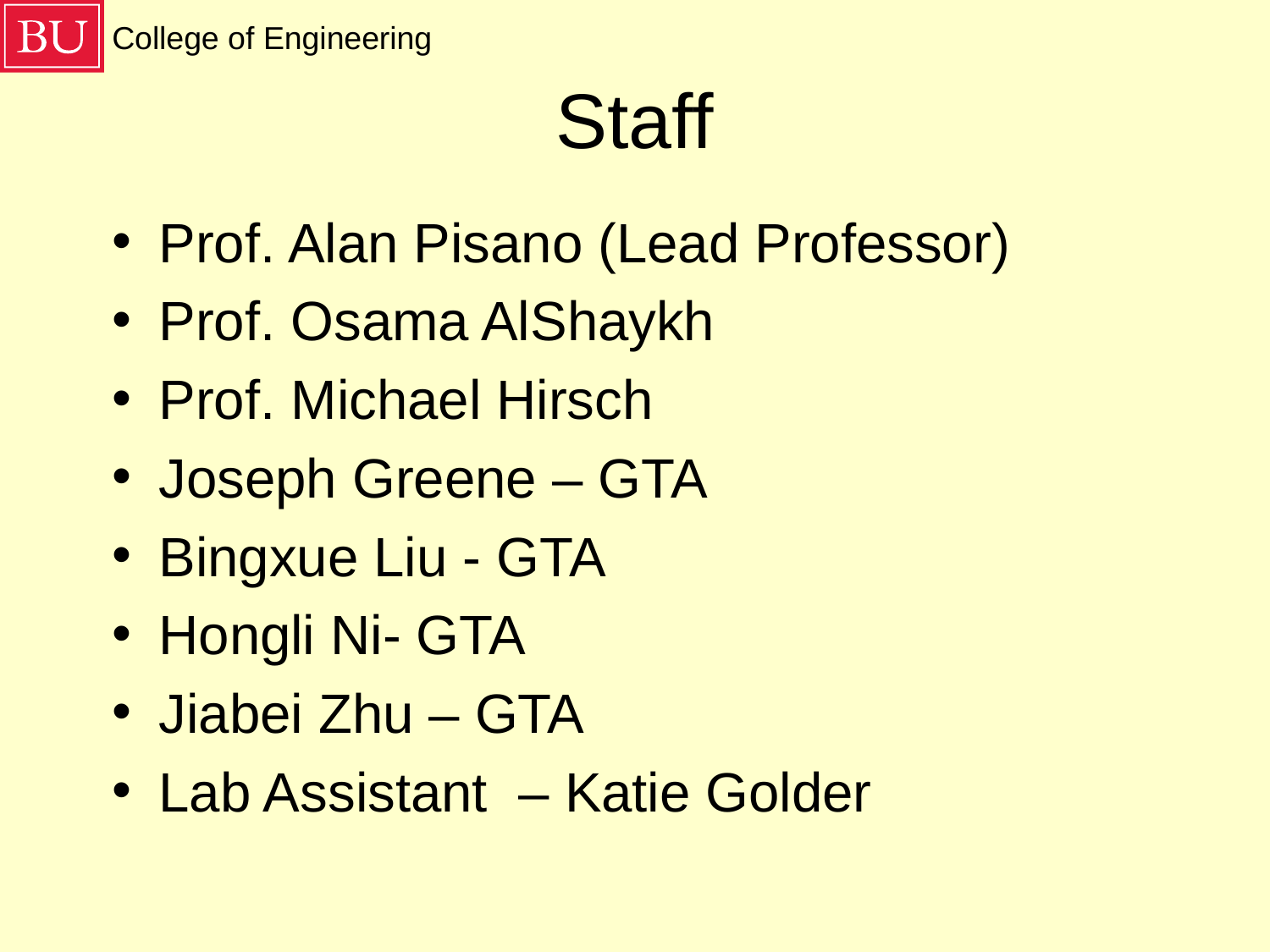

# Staff
Prof. Alan Pisano (Lead Professor)
Prof. Osama AlShaykh
Prof. Michael Hirsch
Joseph Greene – GTA
Bingxue Liu - GTA
Hongli Ni- GTA
Jiabei Zhu – GTA
Lab Assistant  – Katie Golder